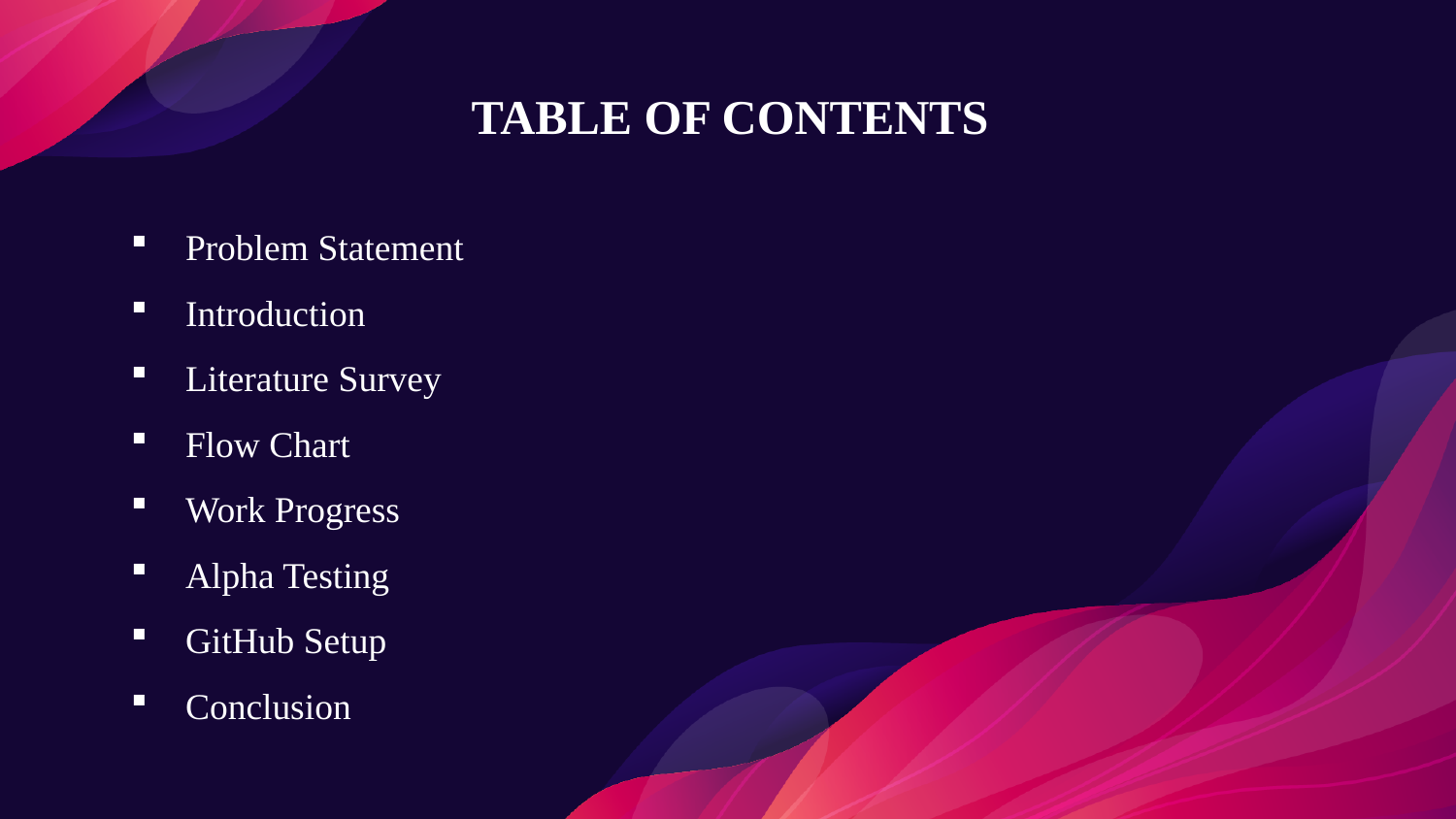

TABLE OF CONTENTS

Problem Statement
Introduction
Literature Survey
Flow Chart
Work Progress
Alpha Testing
GitHub Setup
Conclusion